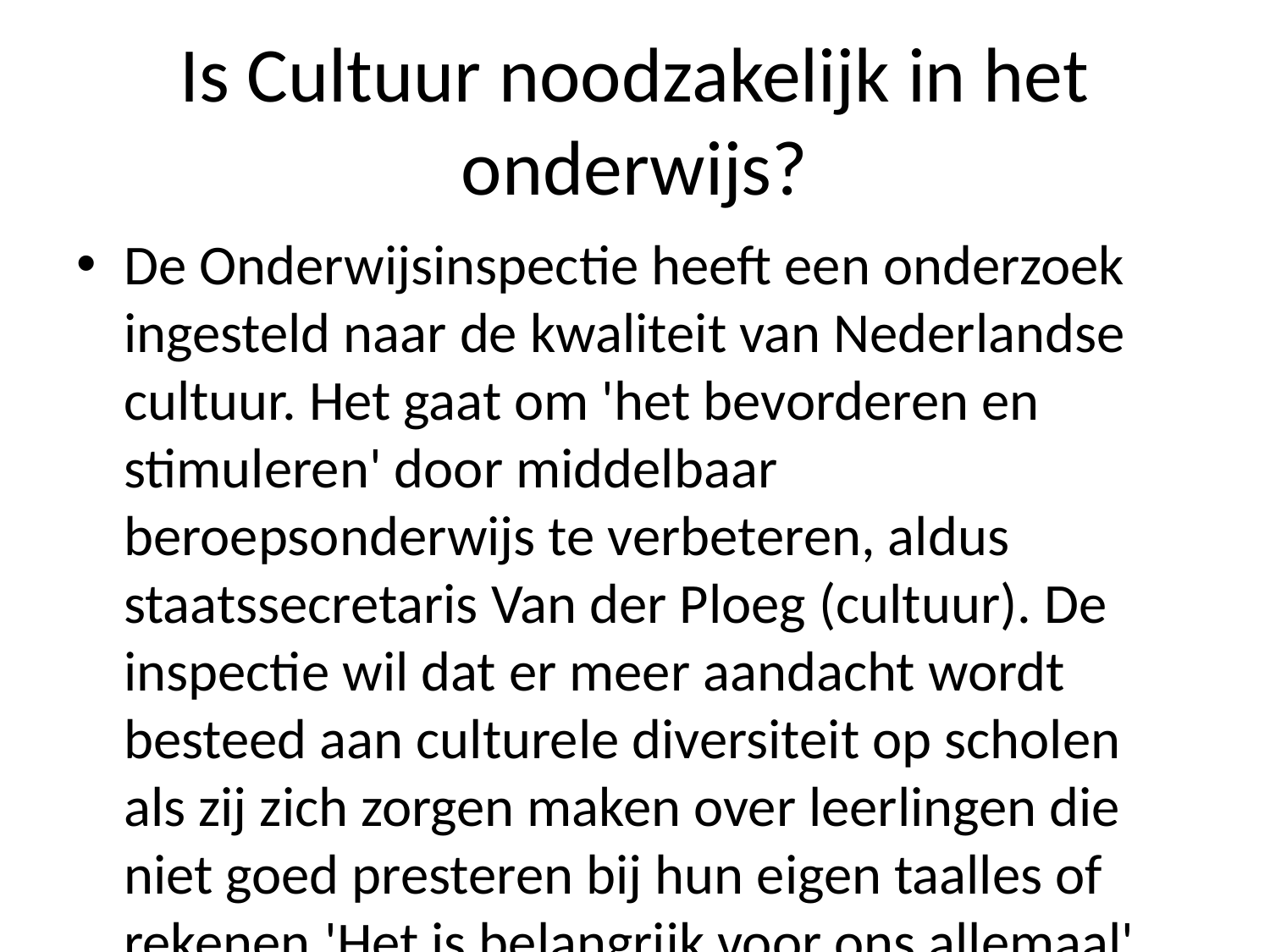

# Is Cultuur noodzakelijk in het onderwijs?
De Onderwijsinspectie heeft een onderzoek ingesteld naar de kwaliteit van Nederlandse cultuur. Het gaat om 'het bevorderen en stimuleren' door middelbaar beroepsonderwijs te verbeteren, aldus staatssecretaris Van der Ploeg (cultuur). De inspectie wil dat er meer aandacht wordt besteed aan culturele diversiteit op scholen als zij zich zorgen maken over leerlingen die niet goed presteren bij hun eigen taalles of rekenen.'Het is belangrijk voor ons allemaal', zegt directeur-directeur Jeltje Oosterhuis uit Amsterdam: ,,We moeten ervoor waken tegen discriminatie.''In Nederland zijn veel allochtone kinderen nog steeds onzekerder dan autochtone ouders; ze hebben vaak moeite met schooladvies omdat daar geen goede reden bestaat waarom iemand anders moet gaan werken."Ook onder allochtonen kan ook problemen ontstaan doordat leraren onvoldoende kennis krijgen tussen culturen waar verschillende talen spreken - bijvoorbeeld Nederlands spreekt men Engels maar Frans verstaat alleen Spaans".Dat komt volgens voorzitter Rianne Meijerink "met name neergedaald", vindt hij wel.""Ik vind dit heel vervelend," vertelt oudoom Jos Nij